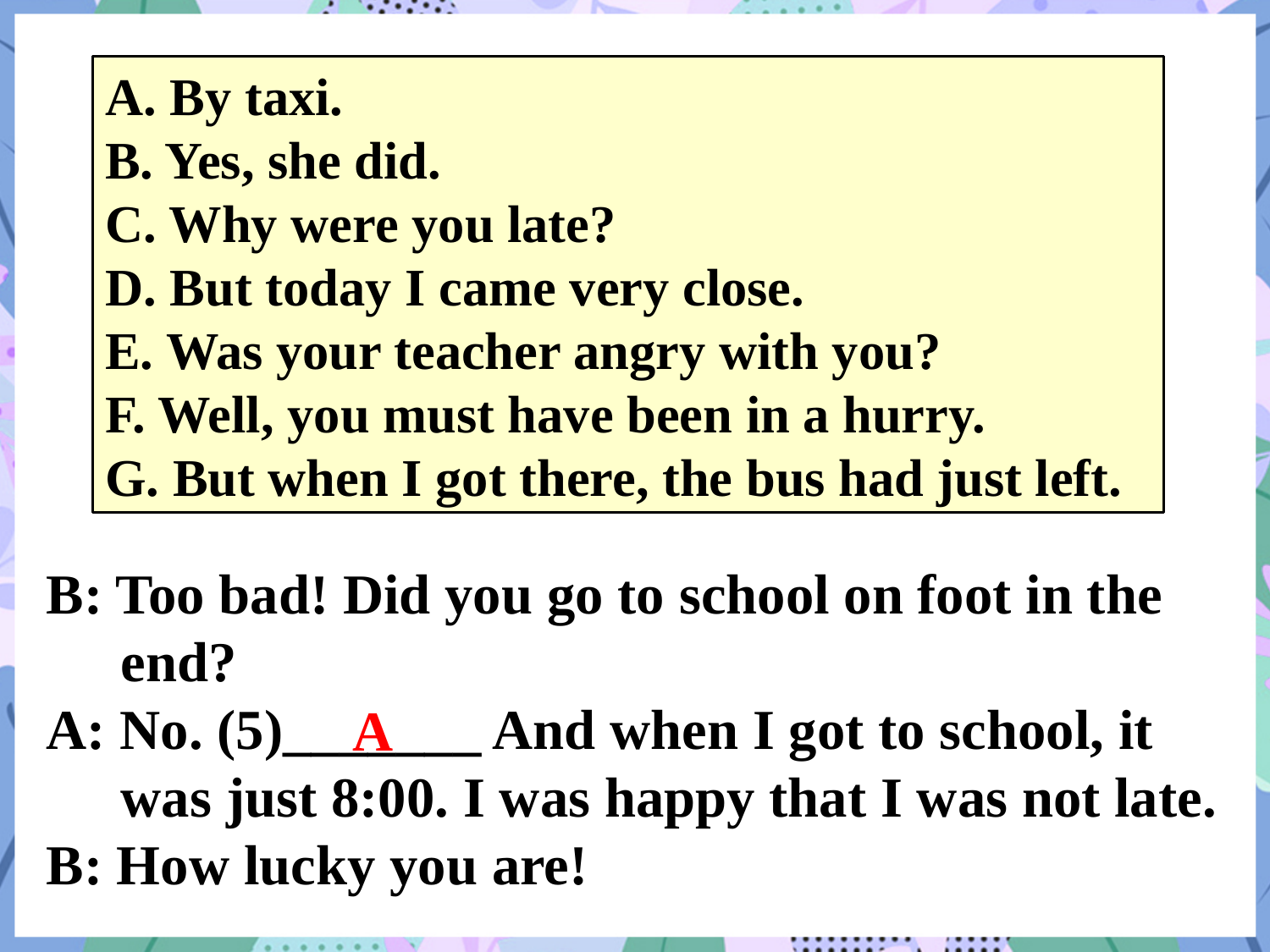

A. By taxi.
B. Yes, she did.
C. Why were you late?
D. But today I came very close.
E. Was your teacher angry with you?
F. Well, you must have been in a hurry.
G. But when I got there, the bus had just left.
B: Too bad! Did you go to school on foot in the end?
A: No. (5)_______ And when I got to school, it was just 8:00. I was happy that I was not late.
B: How lucky you are!
A